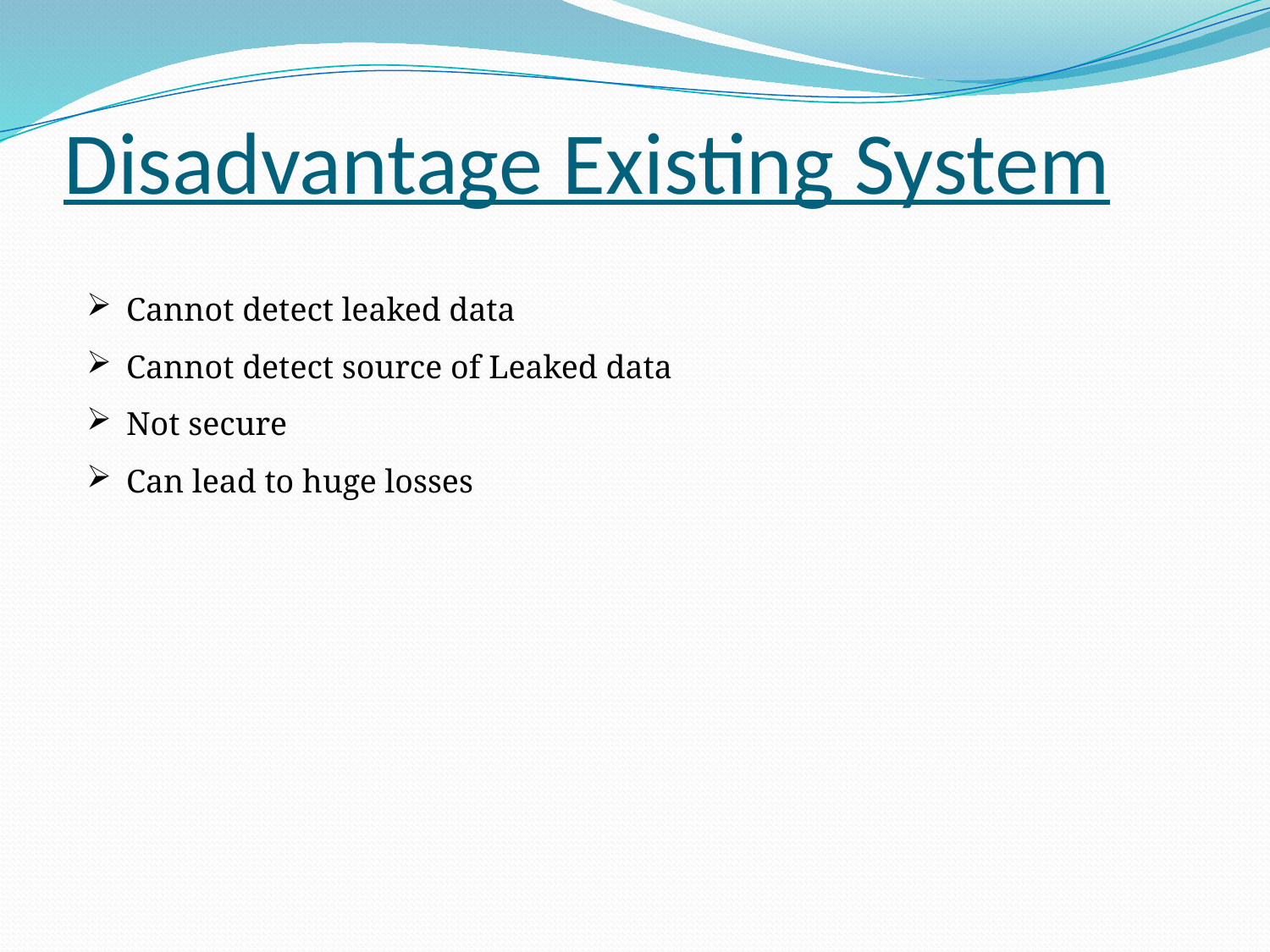

# Disadvantage Existing System
Cannot detect leaked data
Cannot detect source of Leaked data
Not secure
Can lead to huge losses